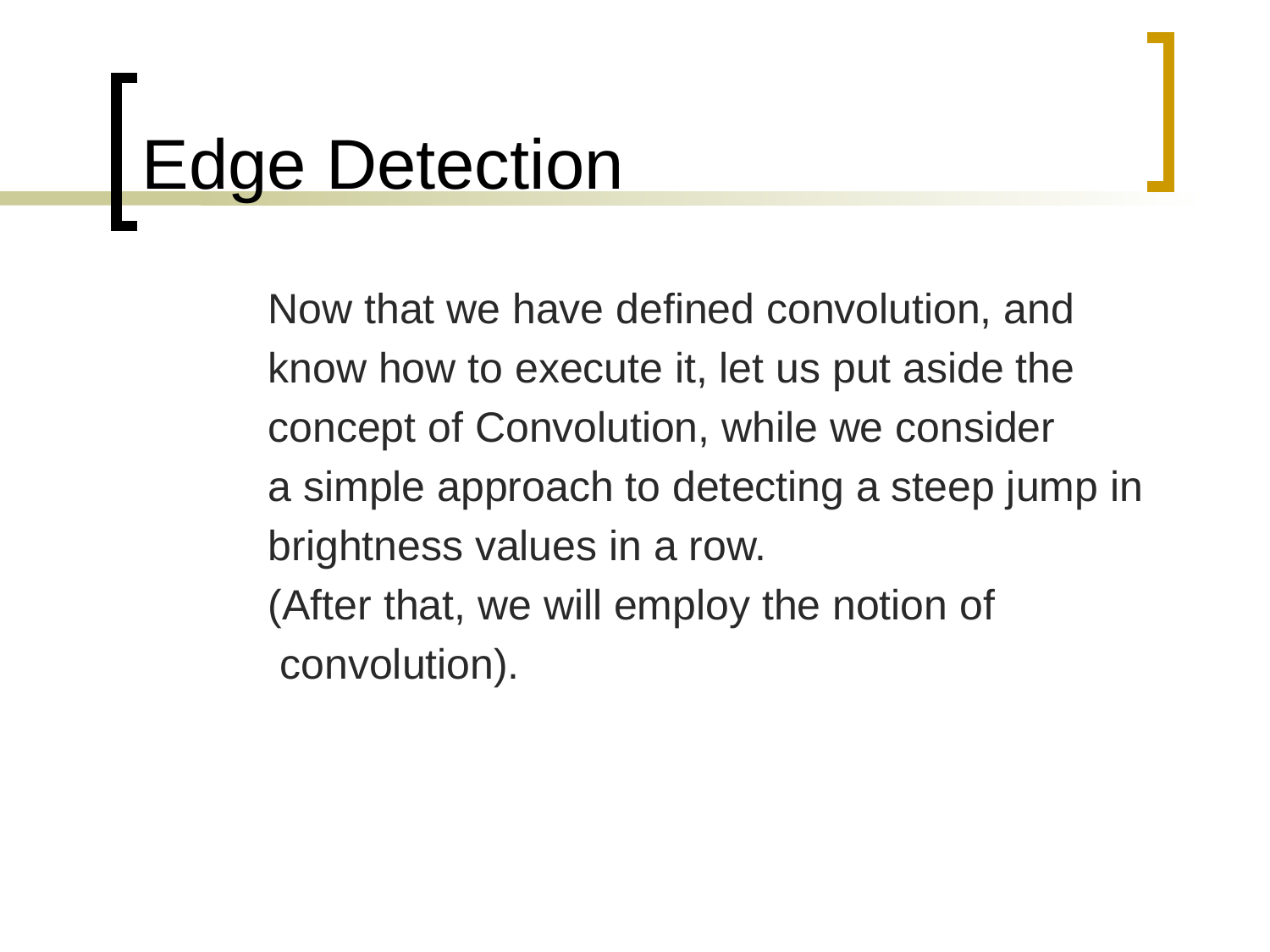

# Edge Detection
Now that we have defined convolution, and
know how to execute it, let us put aside the
concept of Convolution, while we consider
a simple approach to detecting a steep jump in
brightness values in a row.
(After that, we will employ the notion of
 convolution).